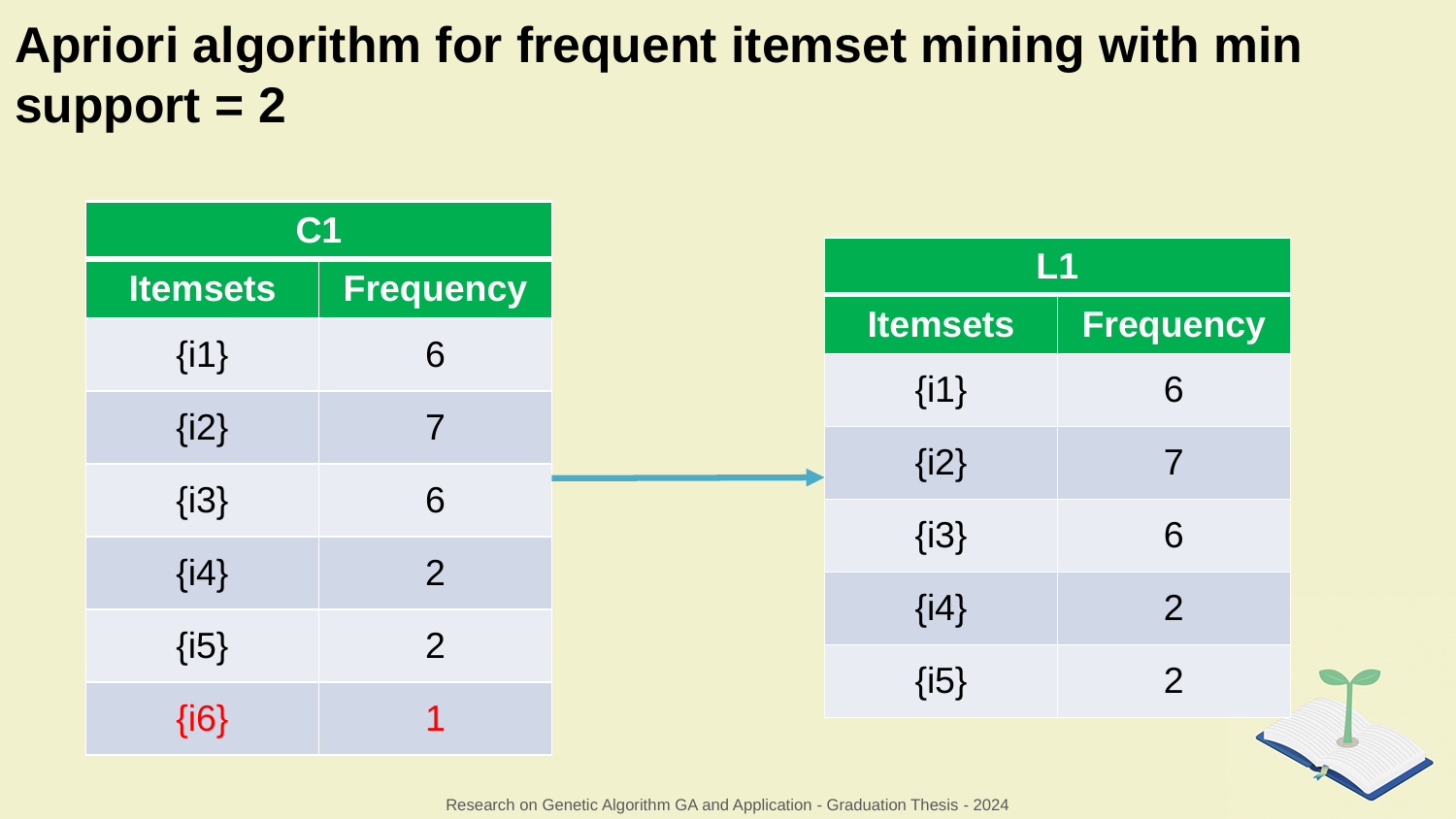

# Apriori algorithm for frequent itemset mining with min support = 2
| C1 |  |
| --- | --- |
| Itemsets | Frequency |
| {i1} | 6 |
| {i2} | 7 |
| {i3} | 6 |
| {i4} | 2 |
| {i5} | 2 |
| {i6} | 1 |
| C1 |  |
| --- | --- |
| Itemsets | Frequency |
| {i1} | 6 |
| {i2} | 7 |
| {i3} | 6 |
| {i4} | 2 |
| {i5} | 2 |
| {i6} | 1 |
| L1 |  |
| --- | --- |
| Itemsets | Frequency |
| {i1} | 6 |
| {i2} | 7 |
| {i3} | 6 |
| {i4} | 2 |
| {i5} | 2 |
Research on Genetic Algorithm GA and Application - Graduation Thesis - 2024